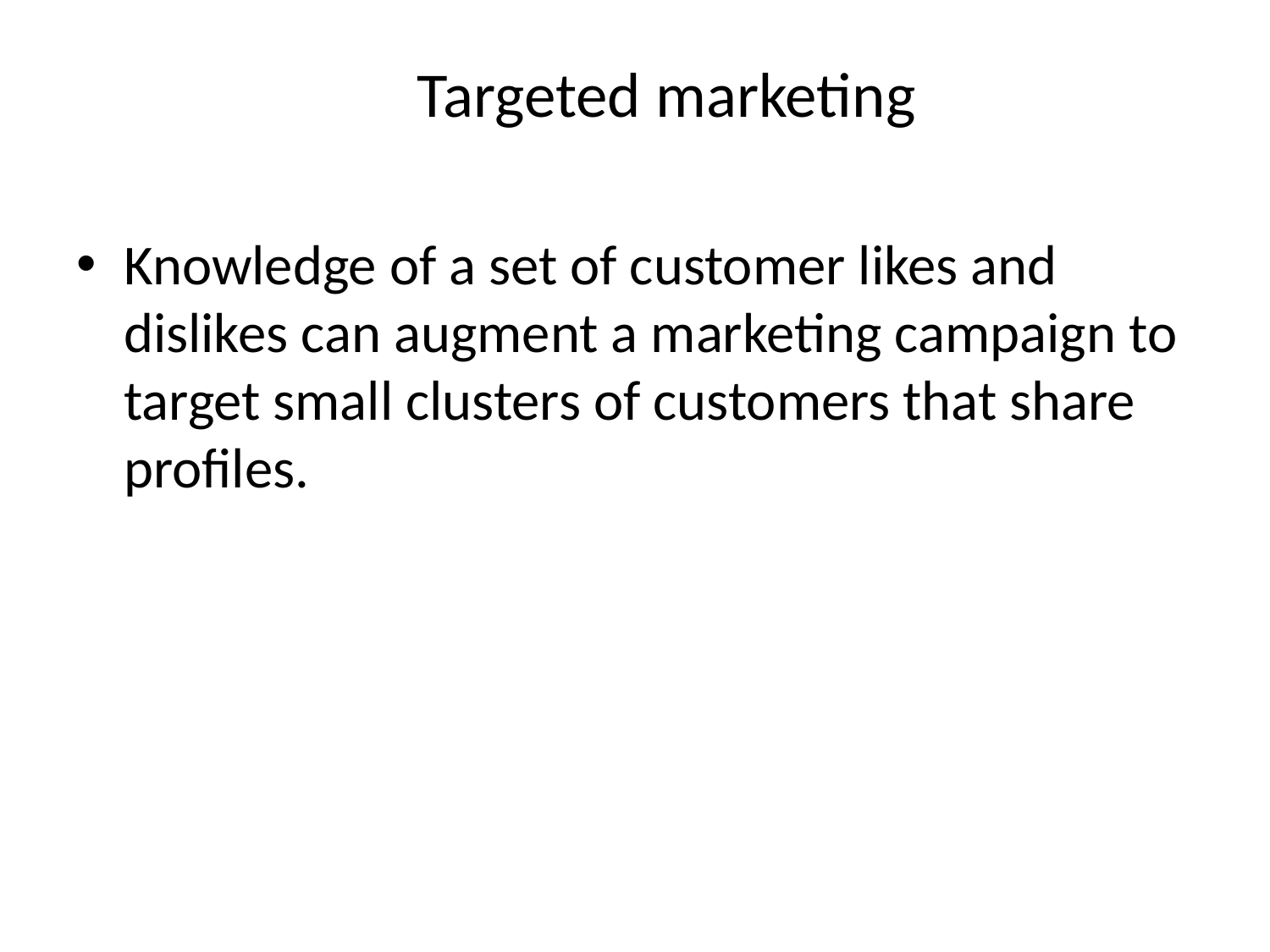

# Targeted marketing
Knowledge of a set of customer likes and dislikes can augment a marketing campaign to target small clusters of customers that share profiles.